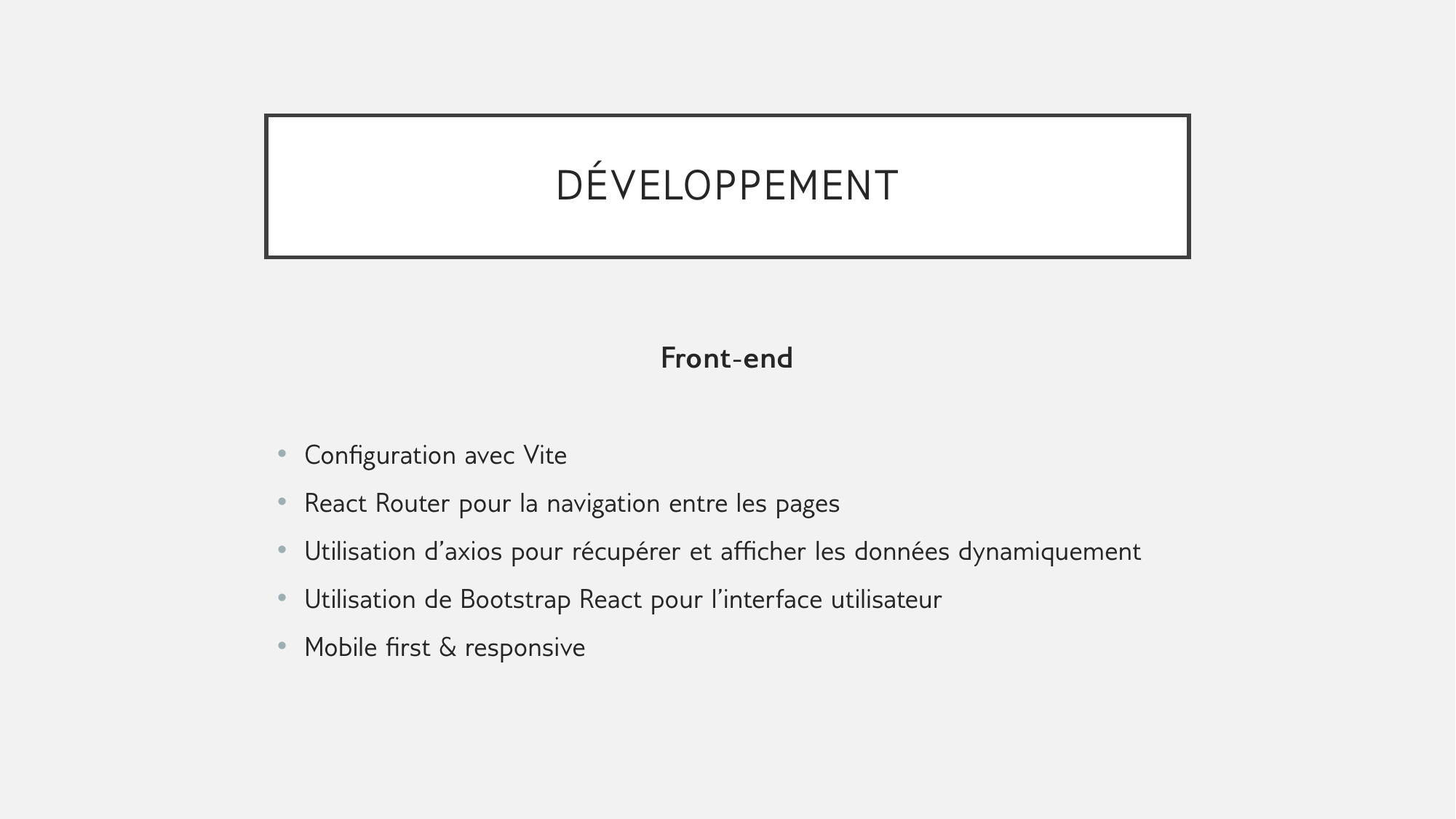

# Développement
Front-end

Configuration avec Vite
React Router pour la navigation entre les pages
Utilisation d’axios pour récupérer et afficher les données dynamiquement
Utilisation de Bootstrap React pour l’interface utilisateur
Mobile first & responsive